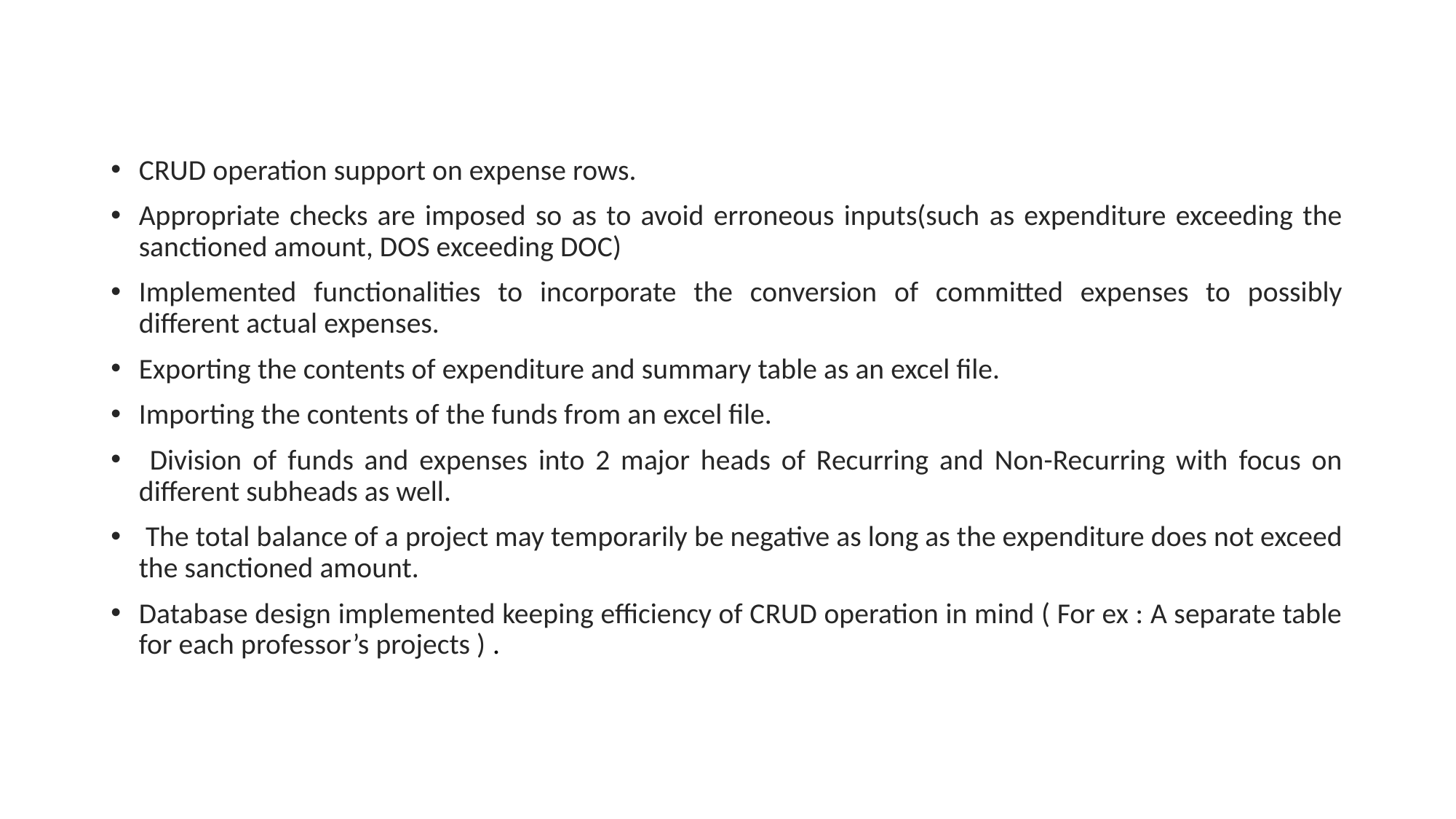

CRUD operation support on expense rows.
Appropriate checks are imposed so as to avoid erroneous inputs(such as expenditure exceeding the sanctioned amount, DOS exceeding DOC)
Implemented functionalities to incorporate the conversion of committed expenses to possibly different actual expenses.
Exporting the contents of expenditure and summary table as an excel file.
Importing the contents of the funds from an excel file.
 Division of funds and expenses into 2 major heads of Recurring and Non-Recurring with focus on different subheads as well.
 The total balance of a project may temporarily be negative as long as the expenditure does not exceed the sanctioned amount.
Database design implemented keeping efficiency of CRUD operation in mind ( For ex : A separate table for each professor’s projects ) .